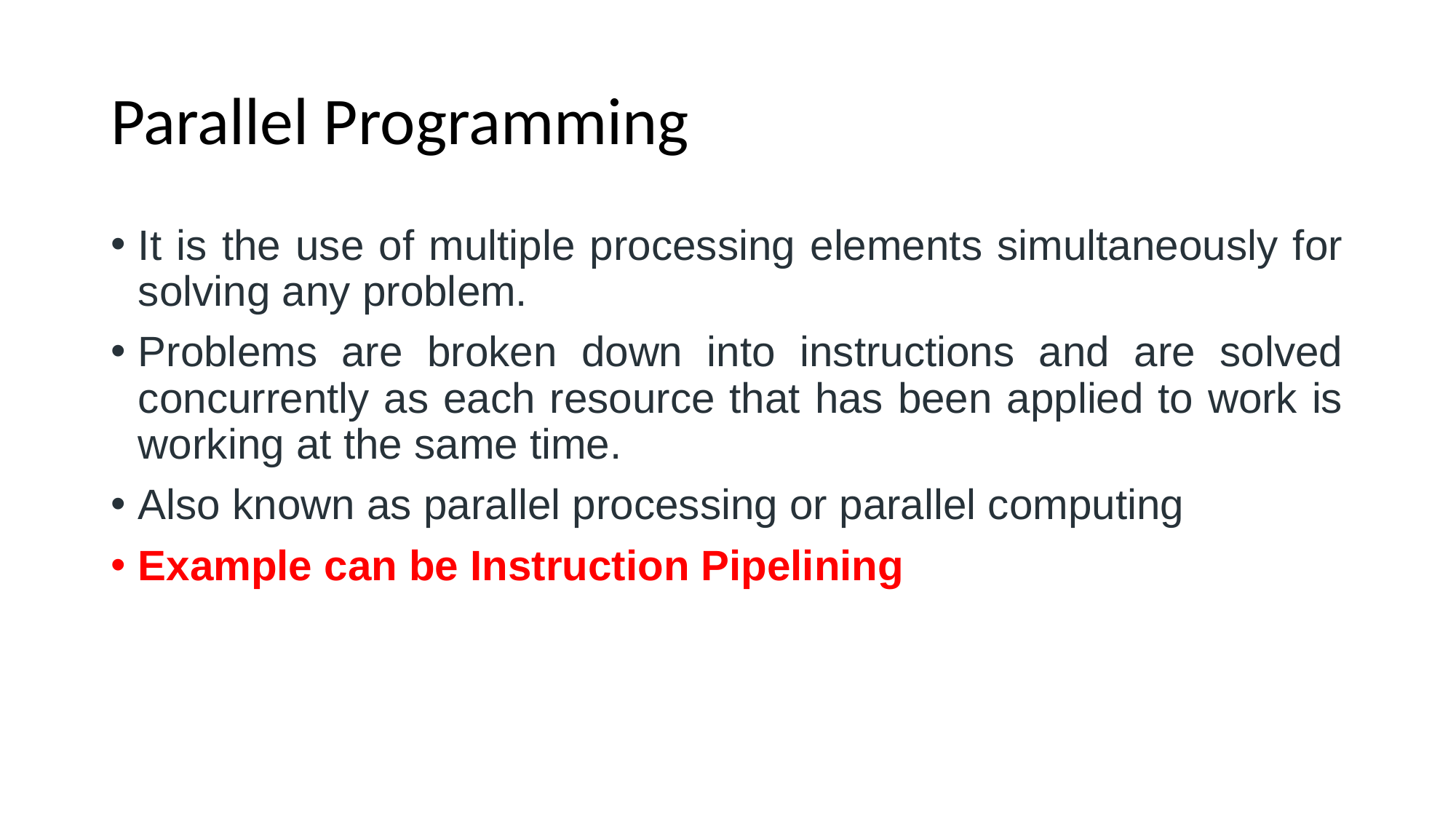

# Parallel Programming
It is the use of multiple processing elements simultaneously for solving any problem.
Problems are broken down into instructions and are solved concurrently as each resource that has been applied to work is working at the same time.
Also known as parallel processing or parallel computing
Example can be Instruction Pipelining